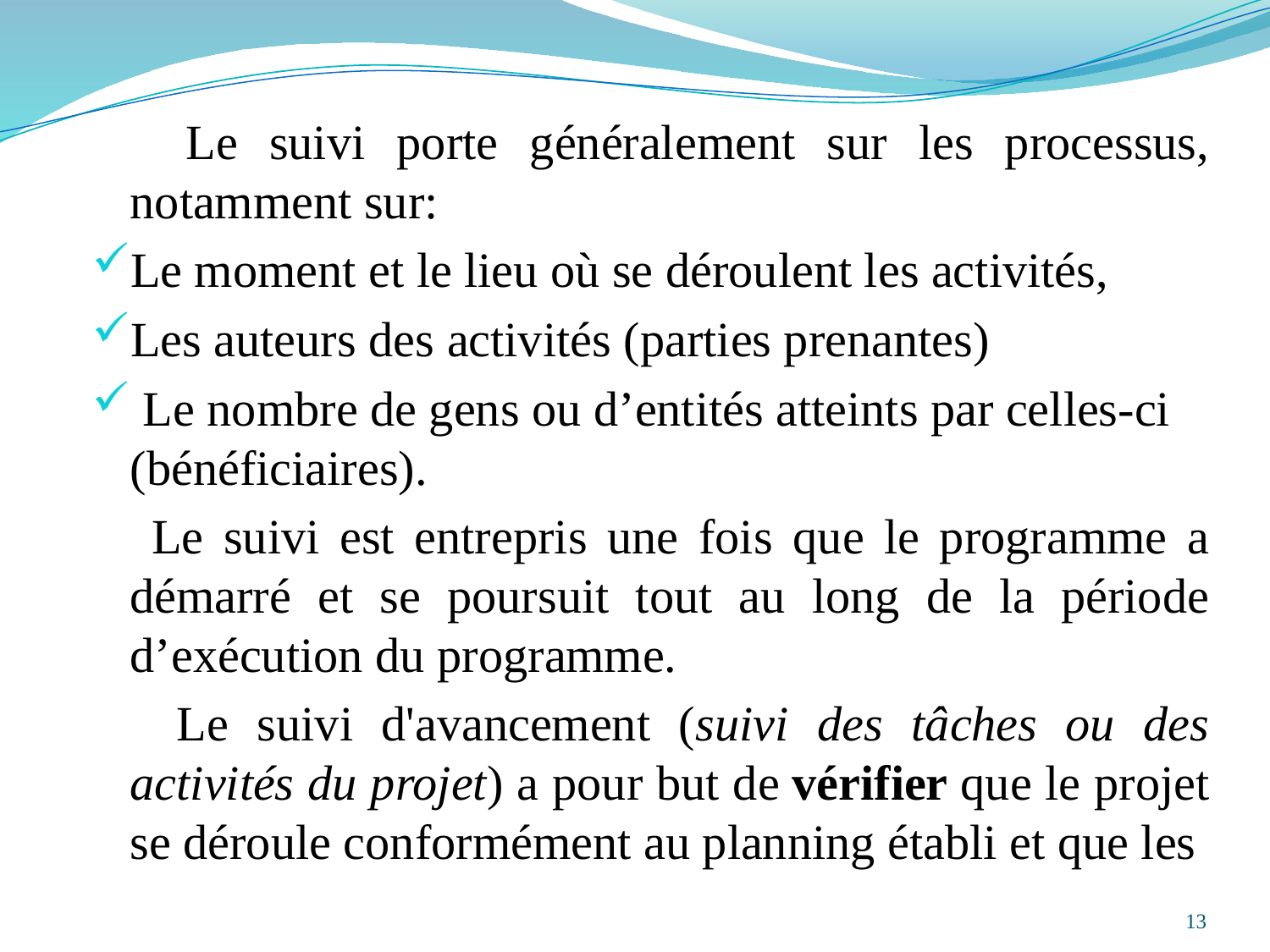

Le suivi porte généralement sur les processus, notamment sur:
Le moment et le lieu où se déroulent les activités,
Les auteurs des activités (parties prenantes)
 Le nombre de gens ou d’entités atteints par celles-ci (bénéficiaires).
   Le suivi est entrepris une fois que le programme a démarré et se poursuit tout au long de la période d’exécution du programme.
   Le suivi d'avancement (suivi des tâches ou des activités du projet) a pour but de vérifier que le projet se déroule conformément au planning établi et que les
13